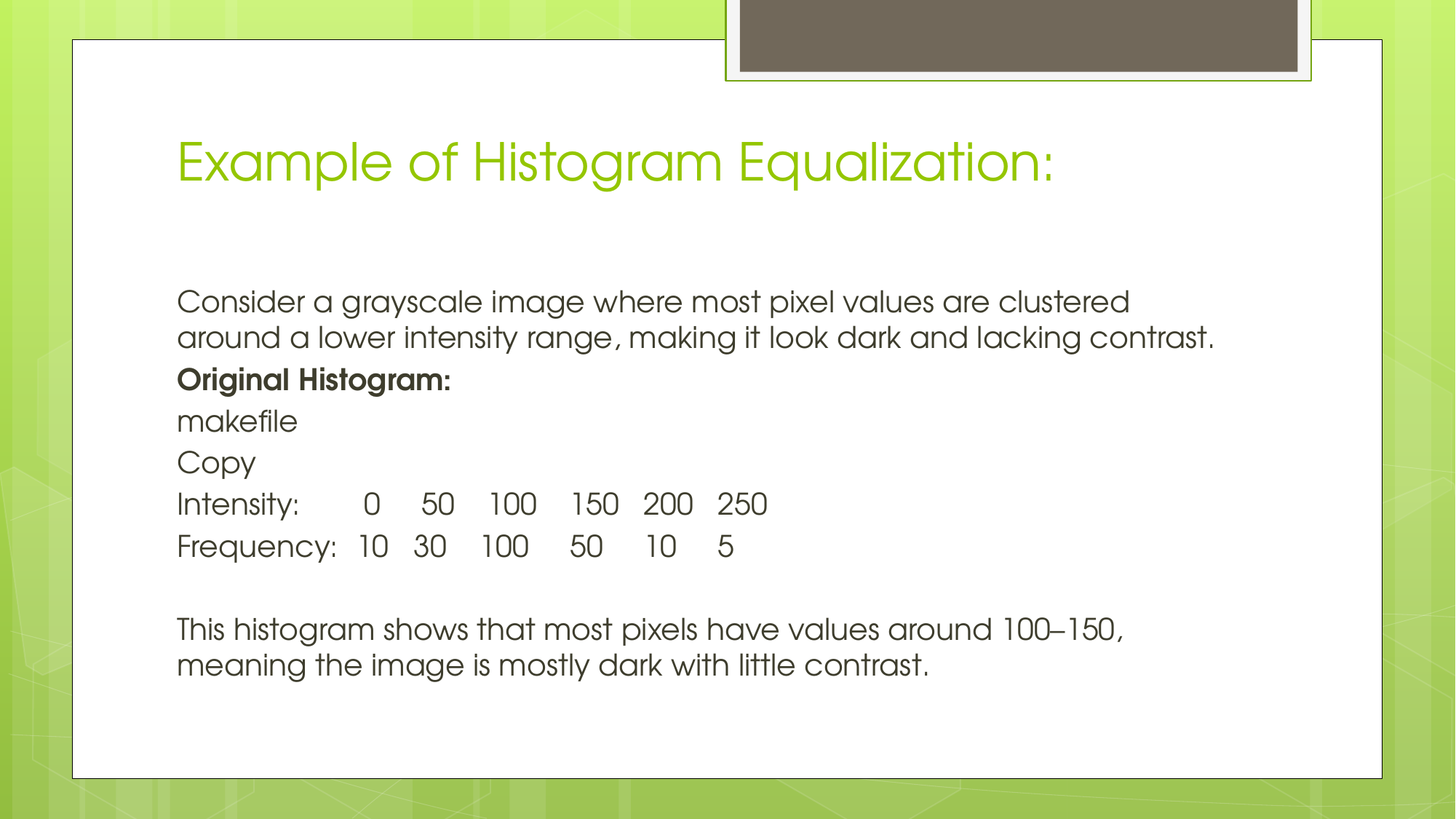

# Example of Histogram Equalization:
Consider a grayscale image where most pixel values are clustered around a lower intensity range, making it look dark and lacking contrast.
Original Histogram:
makefile
Copy
Intensity:  	 0     50    100    150   200   250
Frequency: 	10   30    100     50     10     5

This histogram shows that most pixels have values around 100–150, meaning the image is mostly dark with little contrast.